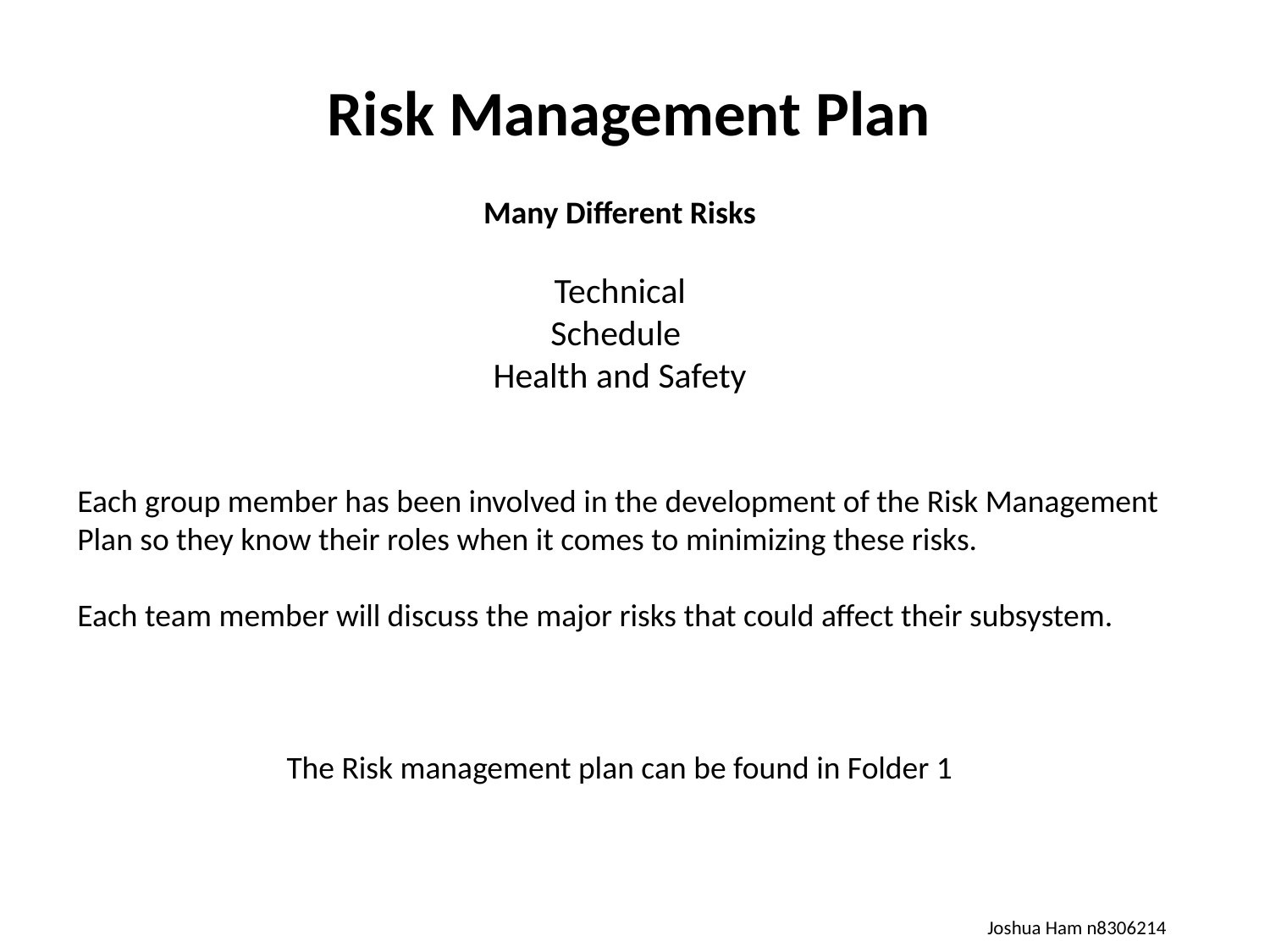

Risk Management Plan
Many Different Risks

Technical
Schedule
Health and Safety

Each group member has been involved in the development of the Risk Management Plan so they know their roles when it comes to minimizing these risks.

Each team member will discuss the major risks that could affect their subsystem.

The Risk management plan can be found in Folder 1
Joshua Ham n8306214